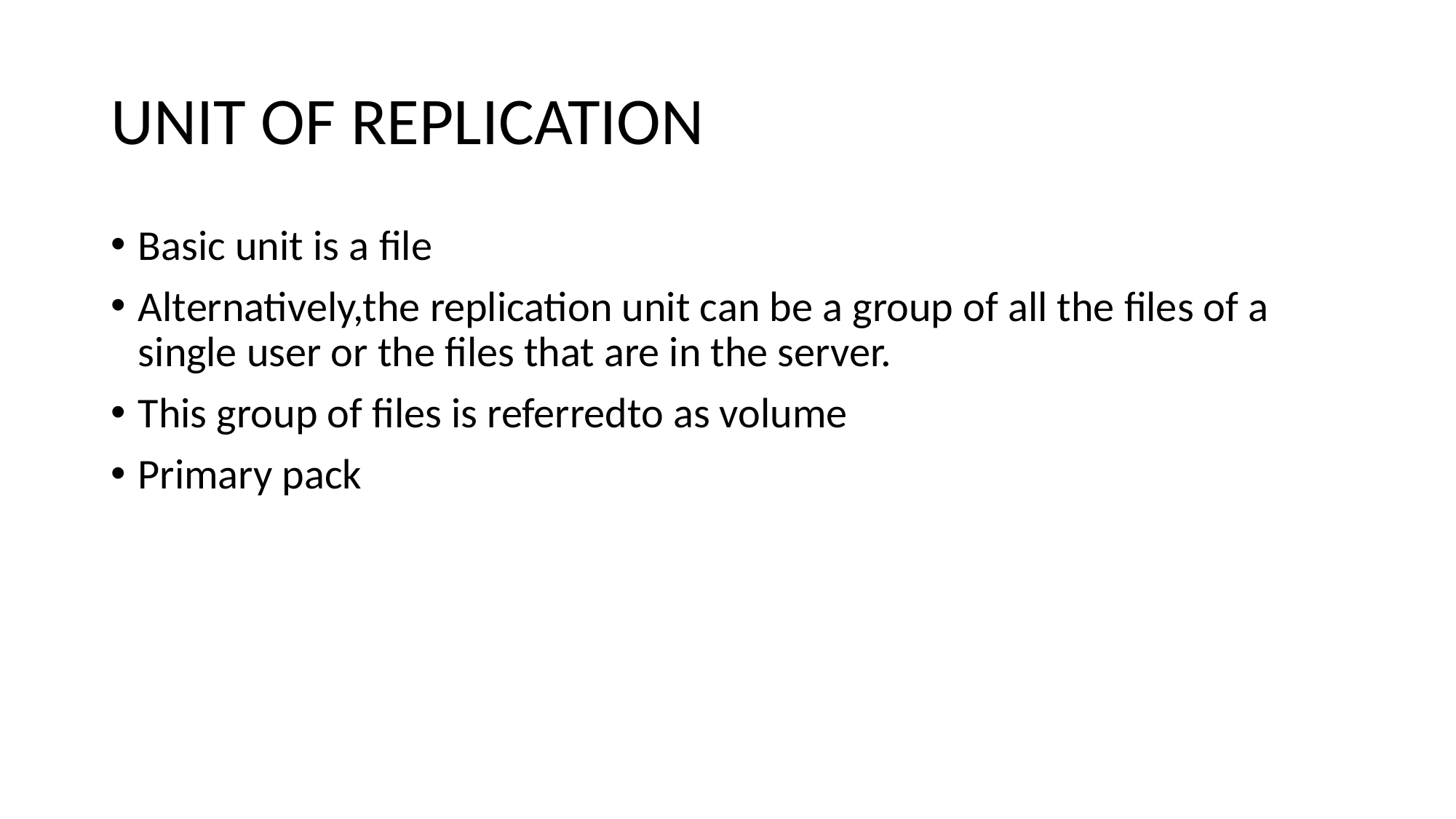

# UNIT OF REPLICATION
Basic unit is a file
Alternatively,the replication unit can be a group of all the files of a single user or the files that are in the server.
This group of files is referredto as volume
Primary pack